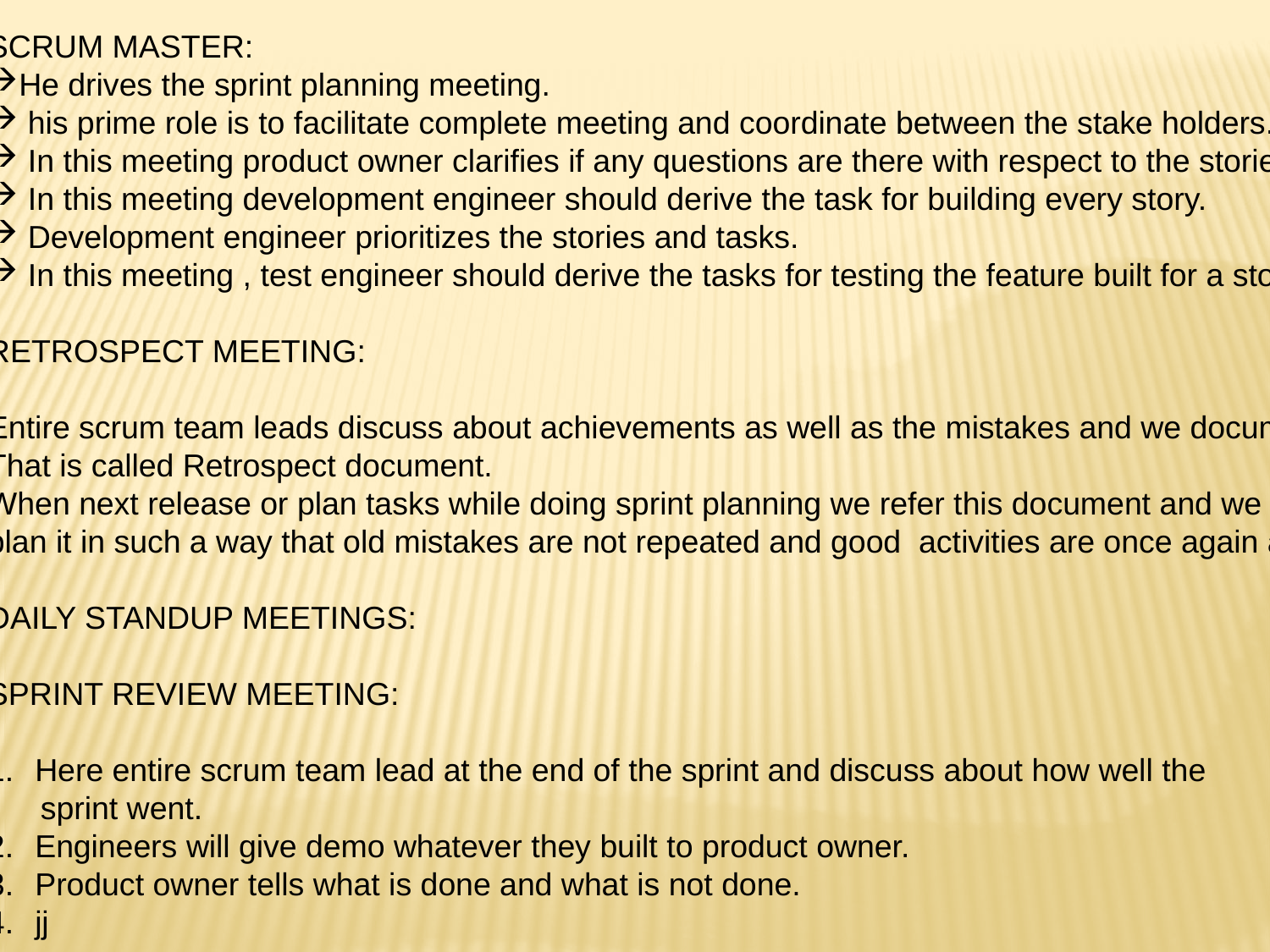

SCRUM MASTER:
He drives the sprint planning meeting.
 his prime role is to facilitate complete meeting and coordinate between the stake holders.
 In this meeting product owner clarifies if any questions are there with respect to the stories.
 In this meeting development engineer should derive the task for building every story.
 Development engineer prioritizes the stories and tasks.
 In this meeting , test engineer should derive the tasks for testing the feature built for a story.

RETROSPECT MEETING:

Entire scrum team leads discuss about achievements as well as the mistakes and we document it
That is called Retrospect document.
When next release or plan tasks while doing sprint planning we refer this document and we
plan it in such a way that old mistakes are not repeated and good  activities are once again adopted.

DAILY STANDUP MEETINGS:

SPRINT REVIEW MEETING:

Here entire scrum team lead at the end of the sprint and discuss about how well the
      sprint went.
Engineers will give demo whatever they built to product owner.
Product owner tells what is done and what is not done.
jj